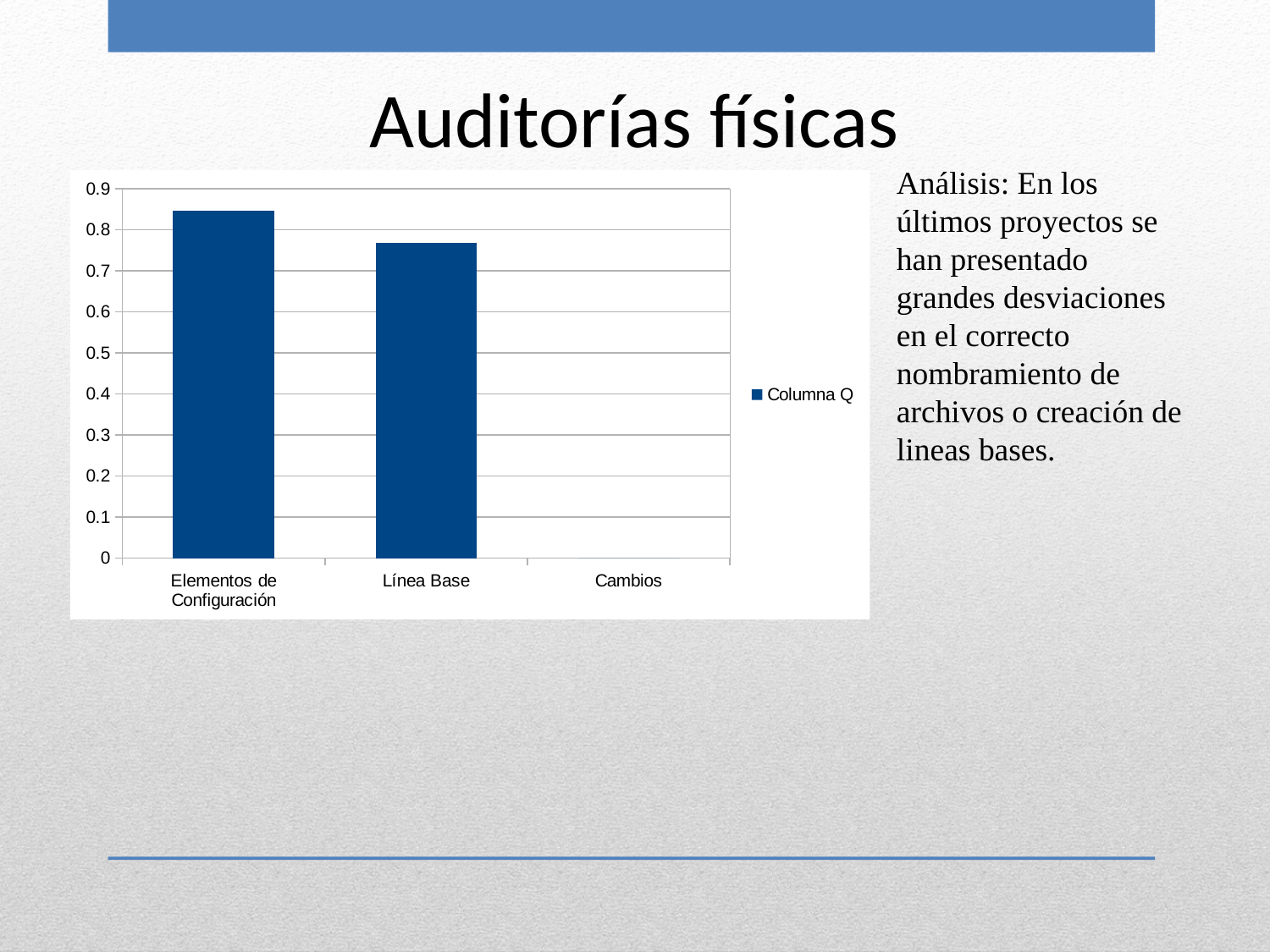

Auditorías físicas
Análisis: En los últimos proyectos se han presentado grandes desviaciones en el correcto nombramiento de archivos o creación de lineas bases.

### Chart

| Category | Columna Q |
|---|---|
| Elementos de Configuración | 0.846153846153846 |
| Línea Base | 0.769230769230769 |
| Cambios | None |